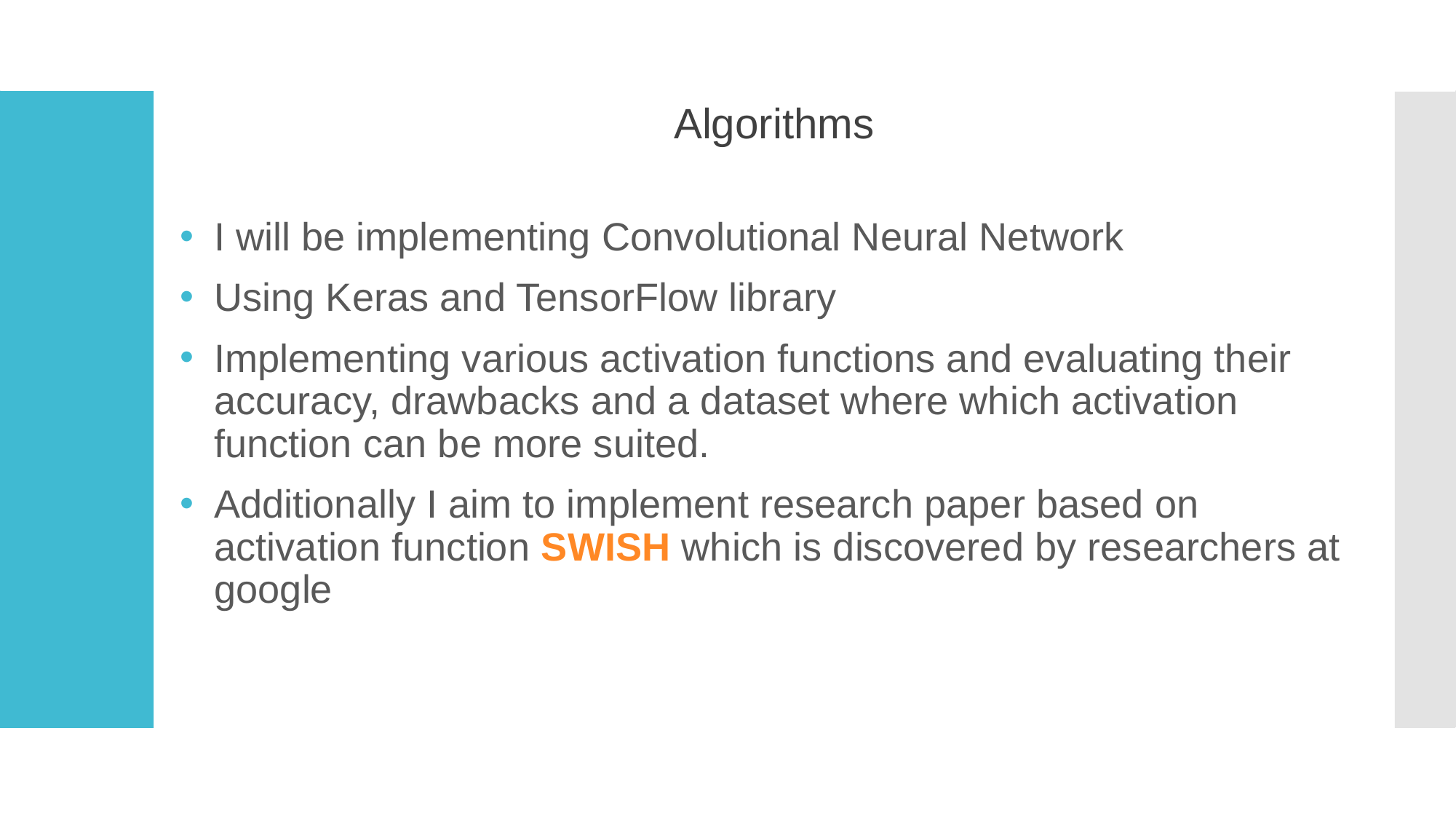

Algorithms

I will be implementing Convolutional Neural Network
Using Keras and TensorFlow library
Implementing various activation functions and evaluating their accuracy, drawbacks and a dataset where which activation function can be more suited.
Additionally I aim to implement research paper based on activation function SWISH which is discovered by researchers at google